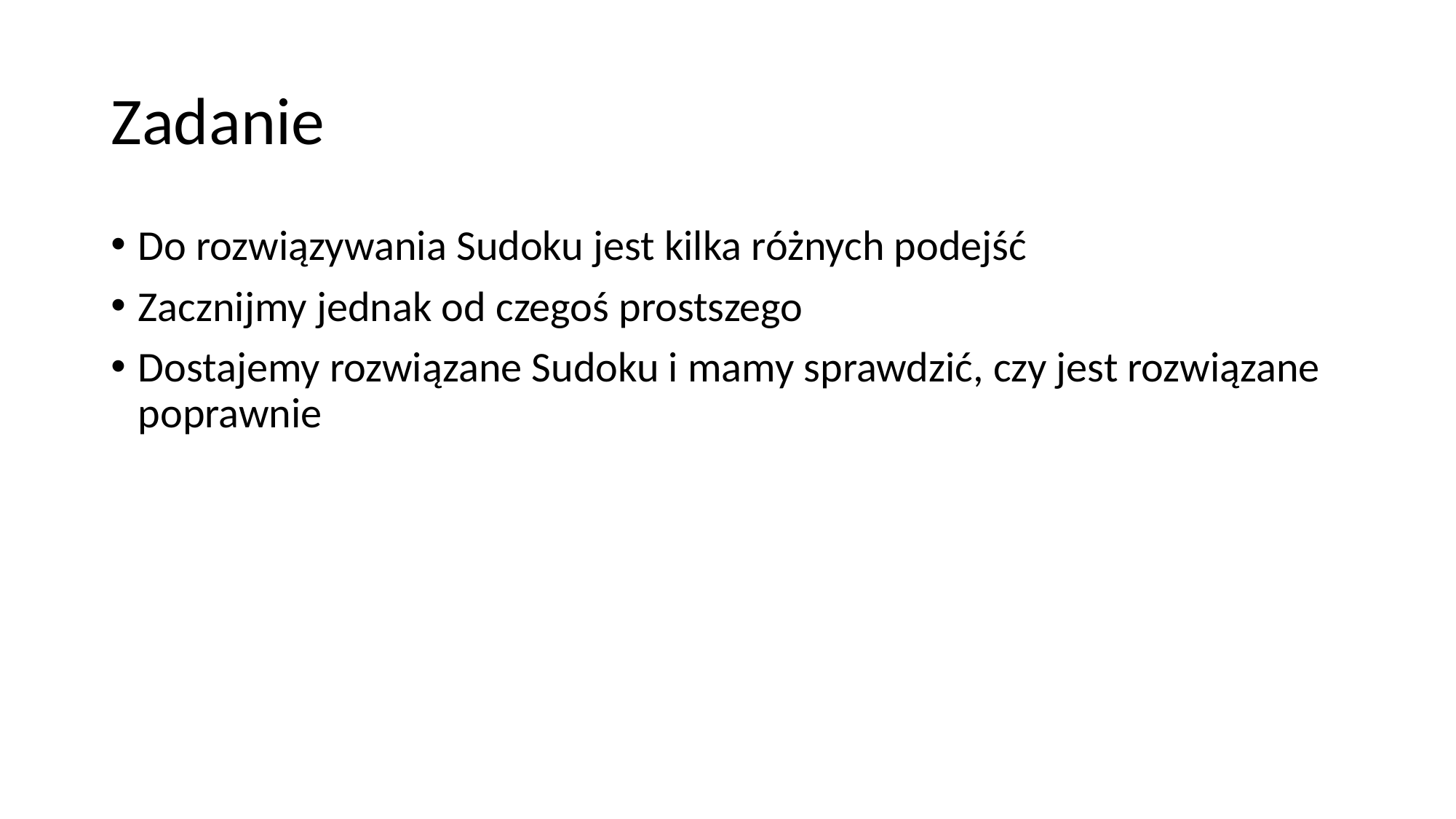

# Zadanie
Do rozwiązywania Sudoku jest kilka różnych podejść
Zacznijmy jednak od czegoś prostszego
Dostajemy rozwiązane Sudoku i mamy sprawdzić, czy jest rozwiązane poprawnie